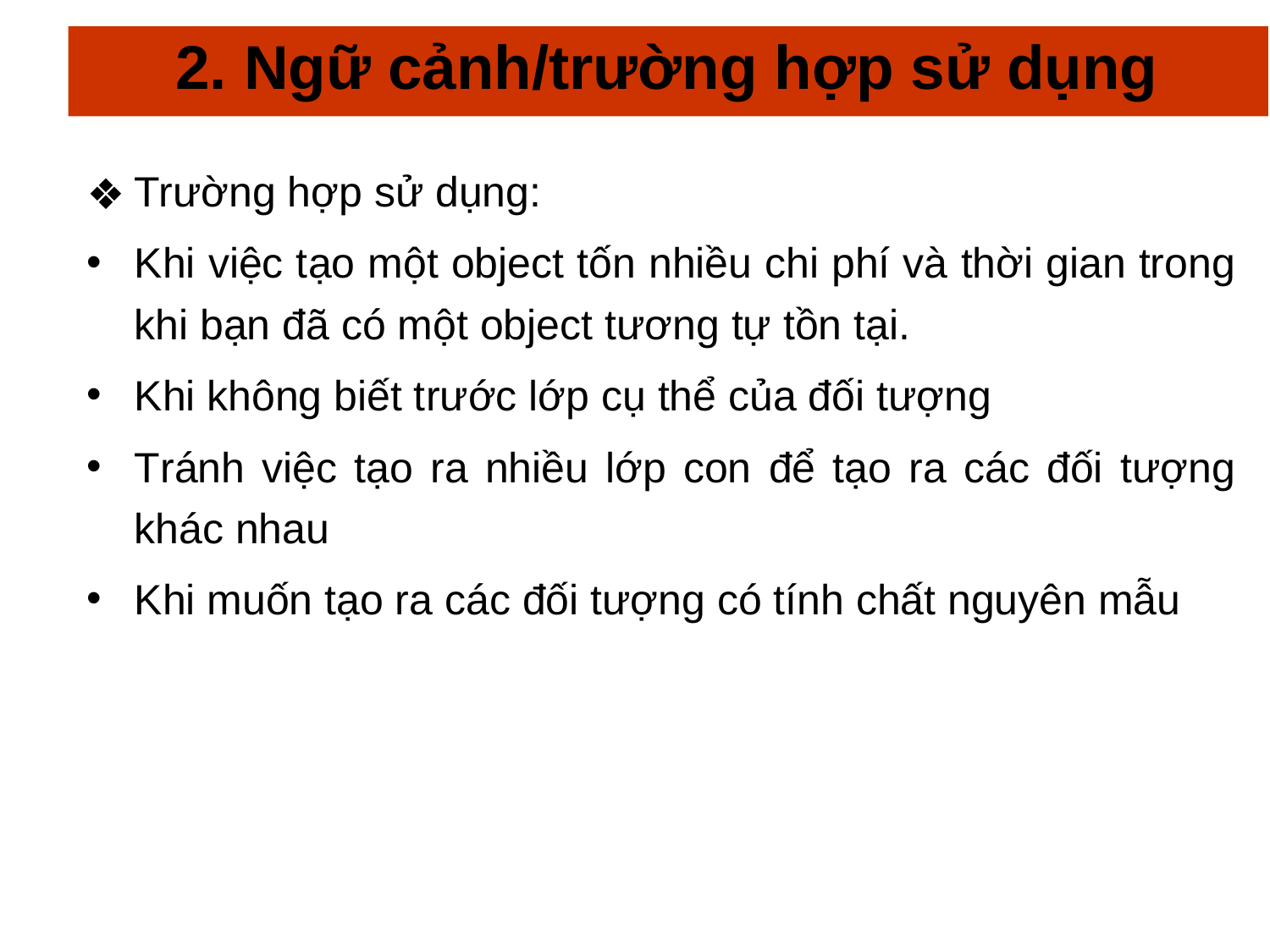

# 2. Ngữ cảnh/trường hợp sử dụng
Trường hợp sử dụng:
Khi việc tạo một object tốn nhiều chi phí và thời gian trong khi bạn đã có một object tương tự tồn tại.
Khi không biết trước lớp cụ thể của đối tượng
Tránh việc tạo ra nhiều lớp con để tạo ra các đối tượng khác nhau
Khi muốn tạo ra các đối tượng có tính chất nguyên mẫu